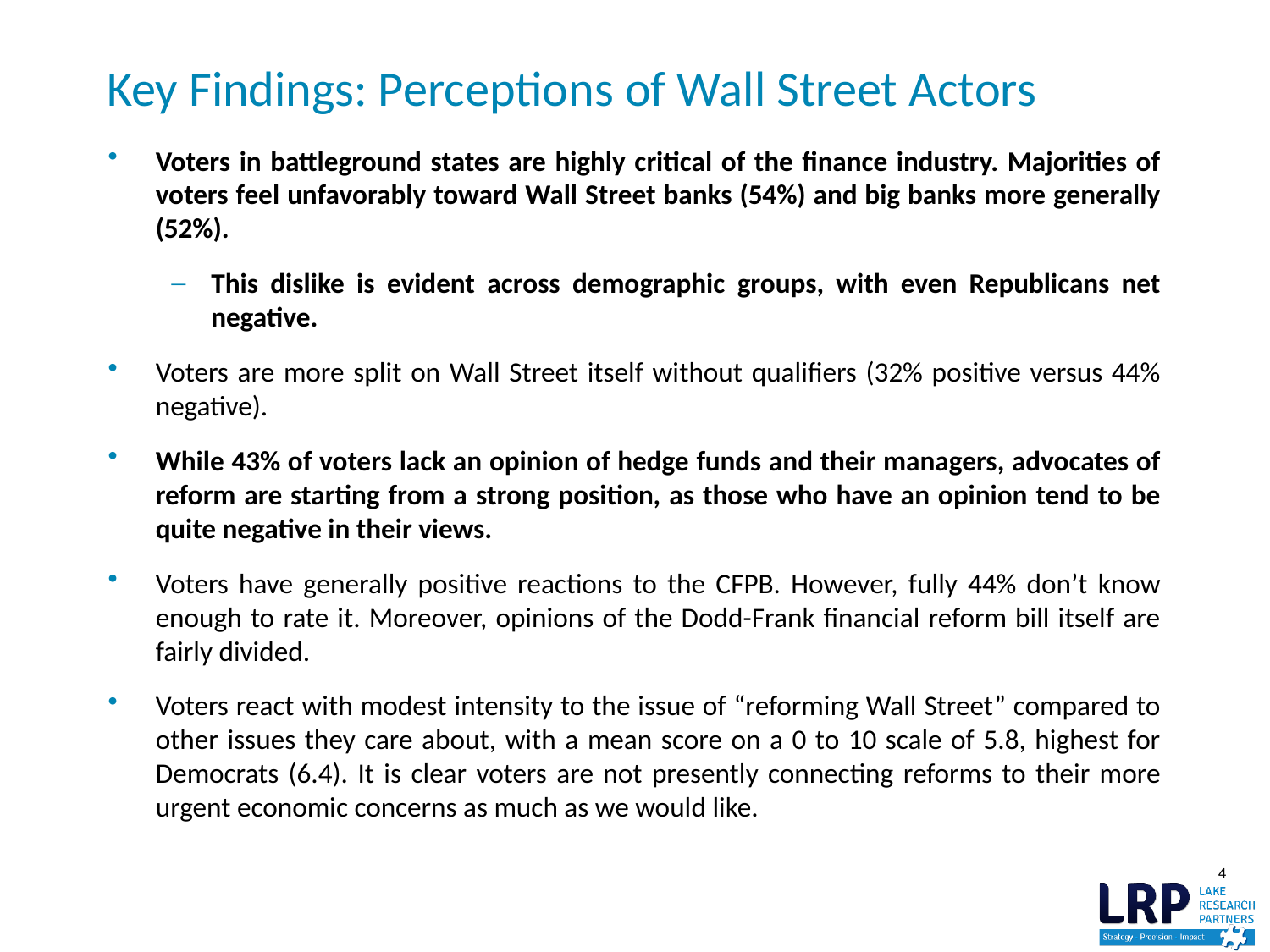

# Key Findings: Perceptions of Wall Street Actors
Voters in battleground states are highly critical of the finance industry. Majorities of voters feel unfavorably toward Wall Street banks (54%) and big banks more generally (52%).
This dislike is evident across demographic groups, with even Republicans net negative.
Voters are more split on Wall Street itself without qualifiers (32% positive versus 44% negative).
While 43% of voters lack an opinion of hedge funds and their managers, advocates of reform are starting from a strong position, as those who have an opinion tend to be quite negative in their views.
Voters have generally positive reactions to the CFPB. However, fully 44% don’t know enough to rate it. Moreover, opinions of the Dodd-Frank financial reform bill itself are fairly divided.
Voters react with modest intensity to the issue of “reforming Wall Street” compared to other issues they care about, with a mean score on a 0 to 10 scale of 5.8, highest for Democrats (6.4). It is clear voters are not presently connecting reforms to their more urgent economic concerns as much as we would like.
4